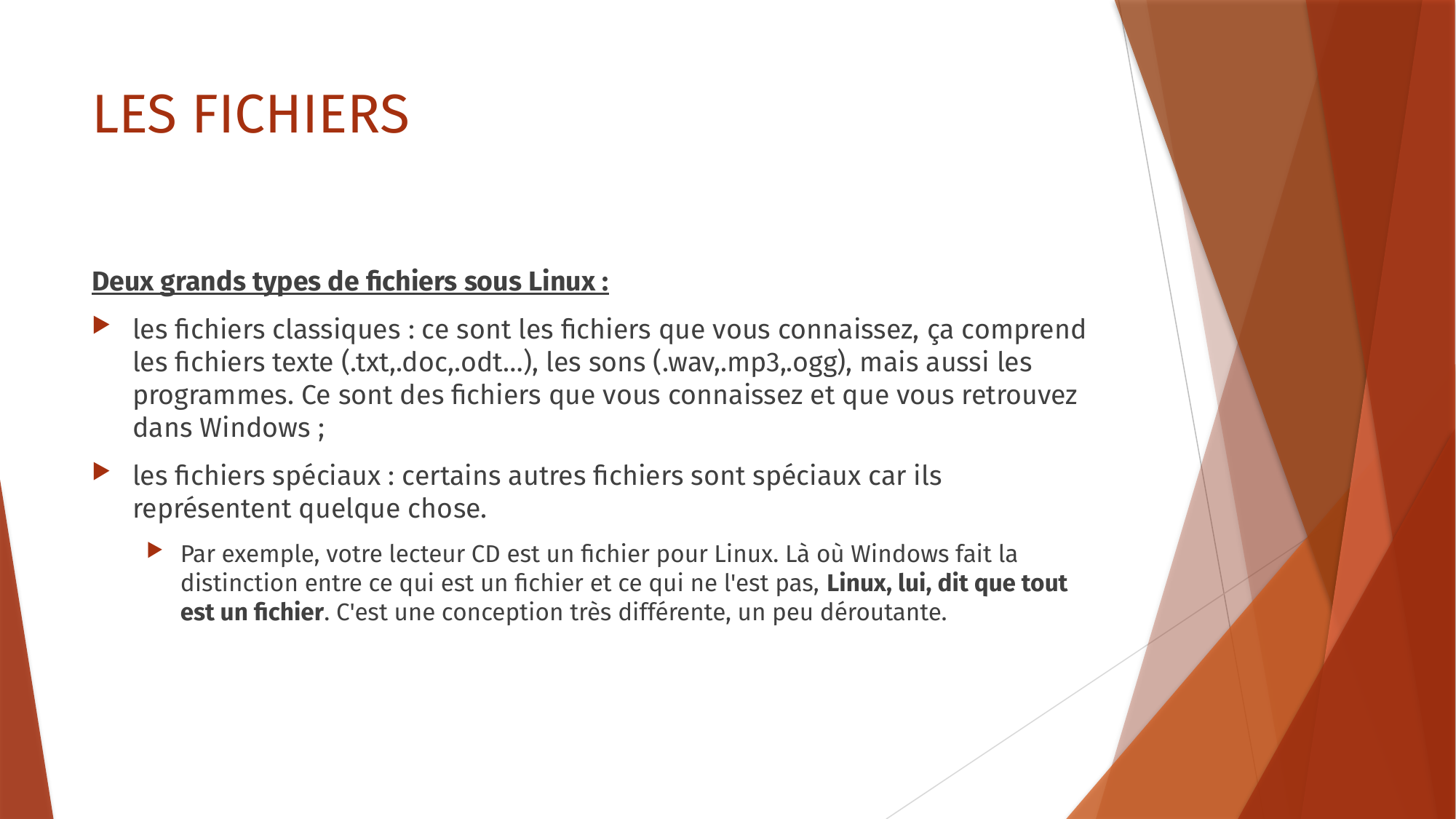

# LES FICHIERS
Deux grands types de fichiers sous Linux :
les fichiers classiques : ce sont les fichiers que vous connaissez, ça comprend les fichiers texte (.txt,.doc,.odt…), les sons (.wav,.mp3,.ogg), mais aussi les programmes. Ce sont des fichiers que vous connaissez et que vous retrouvez dans Windows ;
les fichiers spéciaux : certains autres fichiers sont spéciaux car ils représentent quelque chose.
Par exemple, votre lecteur CD est un fichier pour Linux. Là où Windows fait la distinction entre ce qui est un fichier et ce qui ne l'est pas, Linux, lui, dit que tout est un fichier. C'est une conception très différente, un peu déroutante.